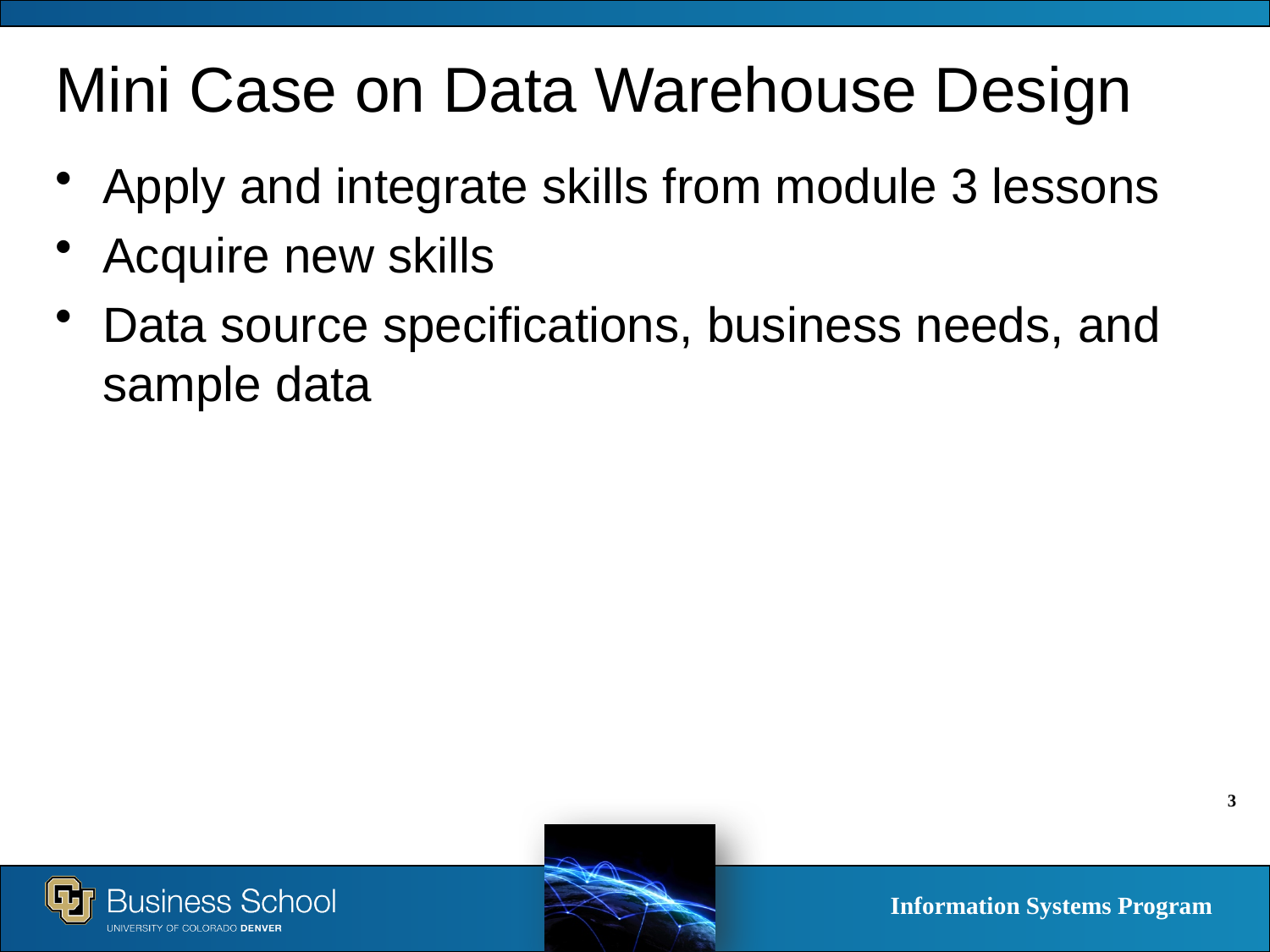

# Mini Case on Data Warehouse Design
Apply and integrate skills from module 3 lessons
Acquire new skills
Data source specifications, business needs, and sample data